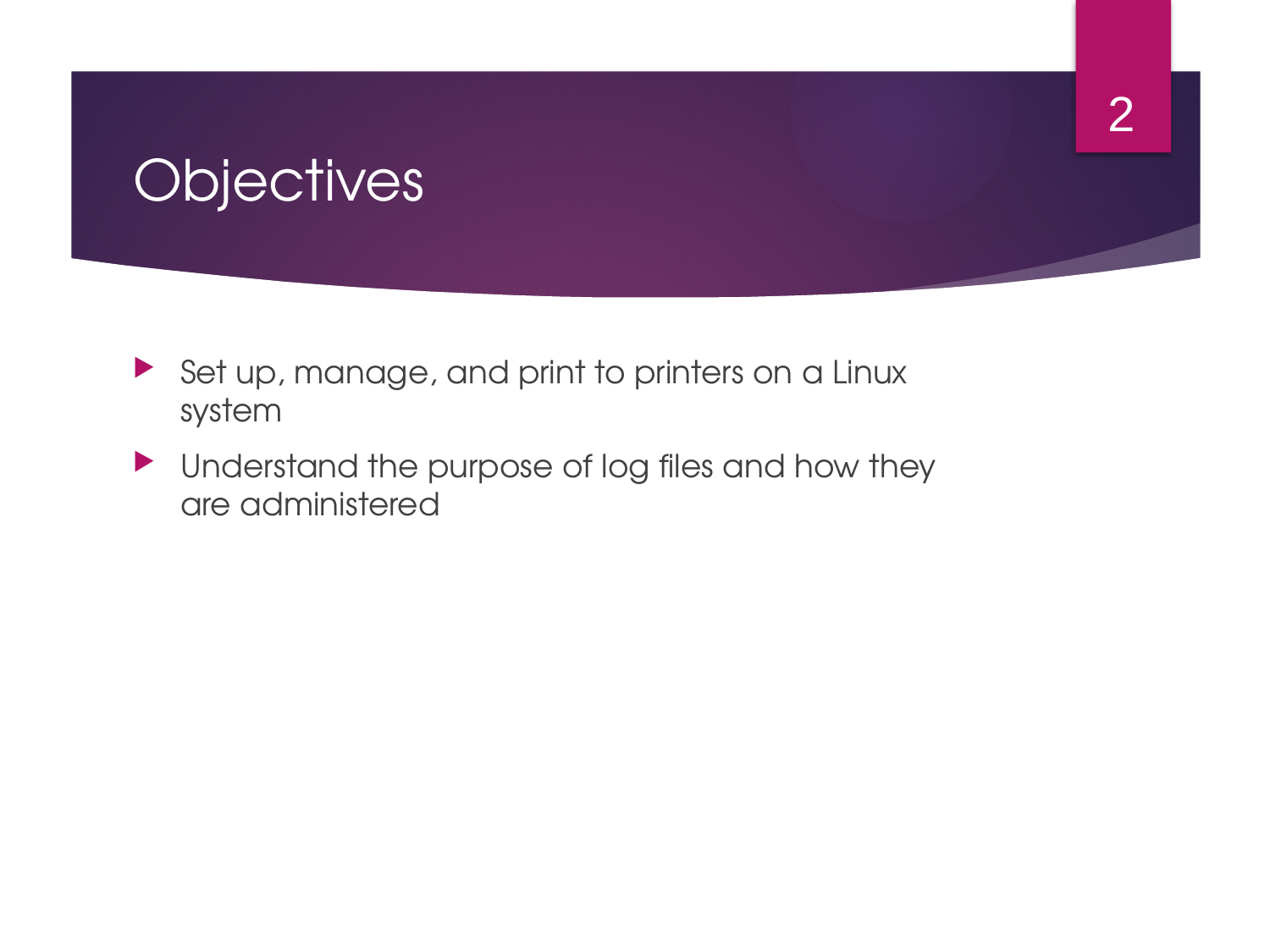

2
# Objectives
Set up, manage, and print to printers on a Linux system
Understand the purpose of log files and how they are administered